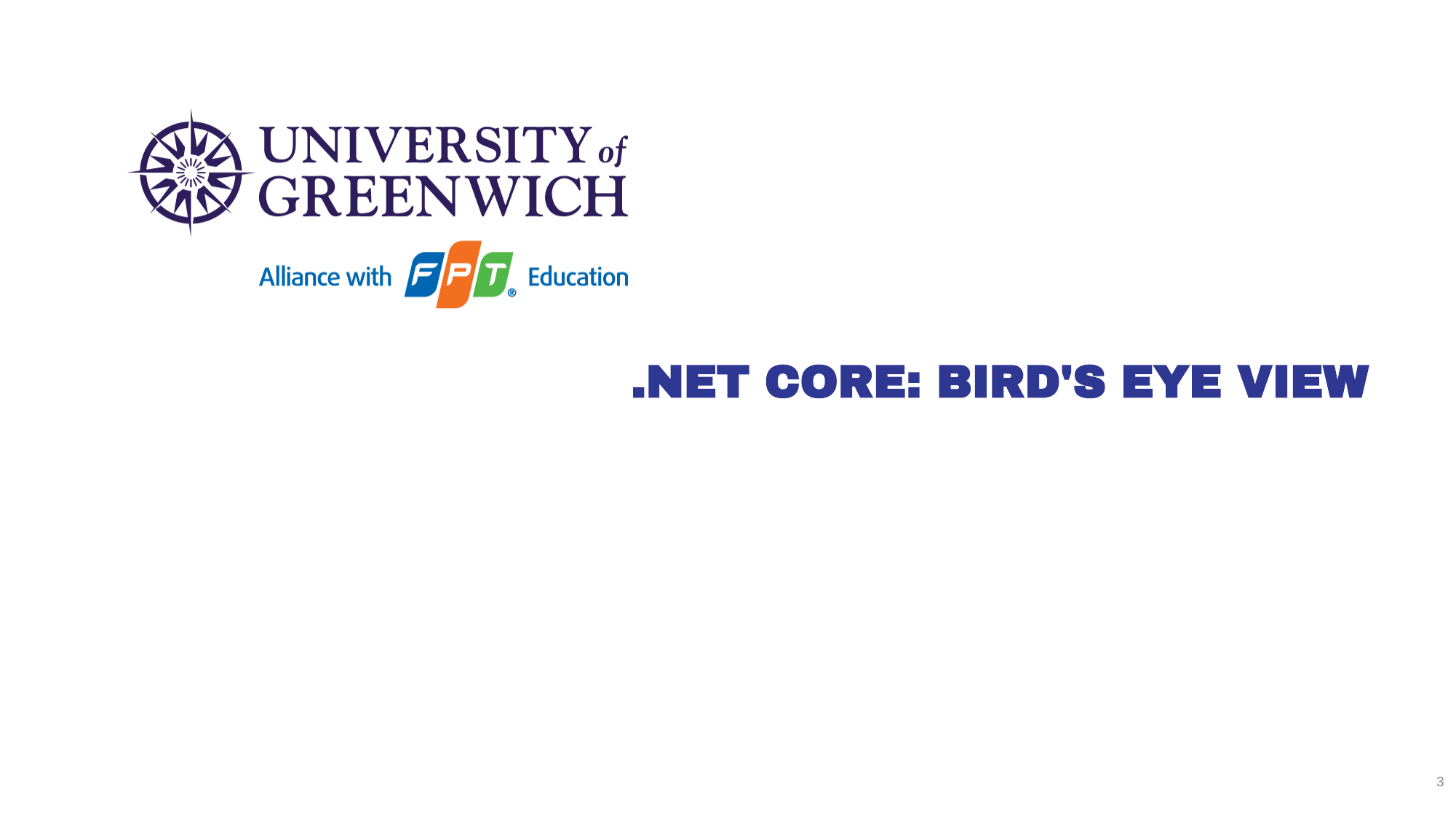

# .NET Core: Bird's Eye View

3